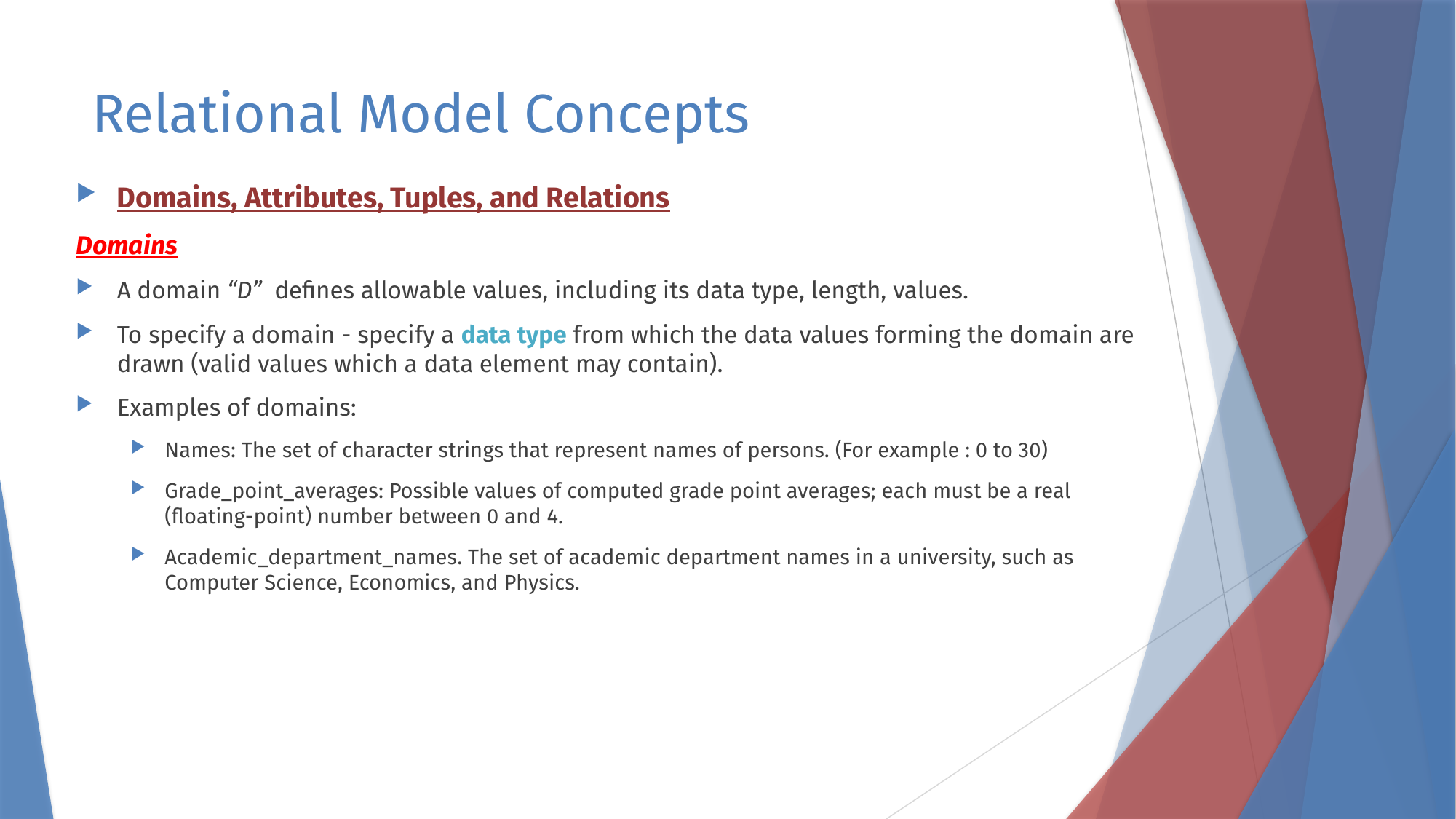

# Relational Model Concepts
Domains, Attributes, Tuples, and Relations
Domains
A domain “D”  defines allowable values, including its data type, length, values.
To specify a domain - specify a data type from which the data values forming the domain are drawn (valid values which a data element may contain).
Examples of domains:
Names: The set of character strings that represent names of persons. (For example : 0 to 30)
Grade_point_averages: Possible values of computed grade point averages; each must be a real (floating-point) number between 0 and 4.
Academic_department_names. The set of academic department names in a university, such as Computer Science, Economics, and Physics.